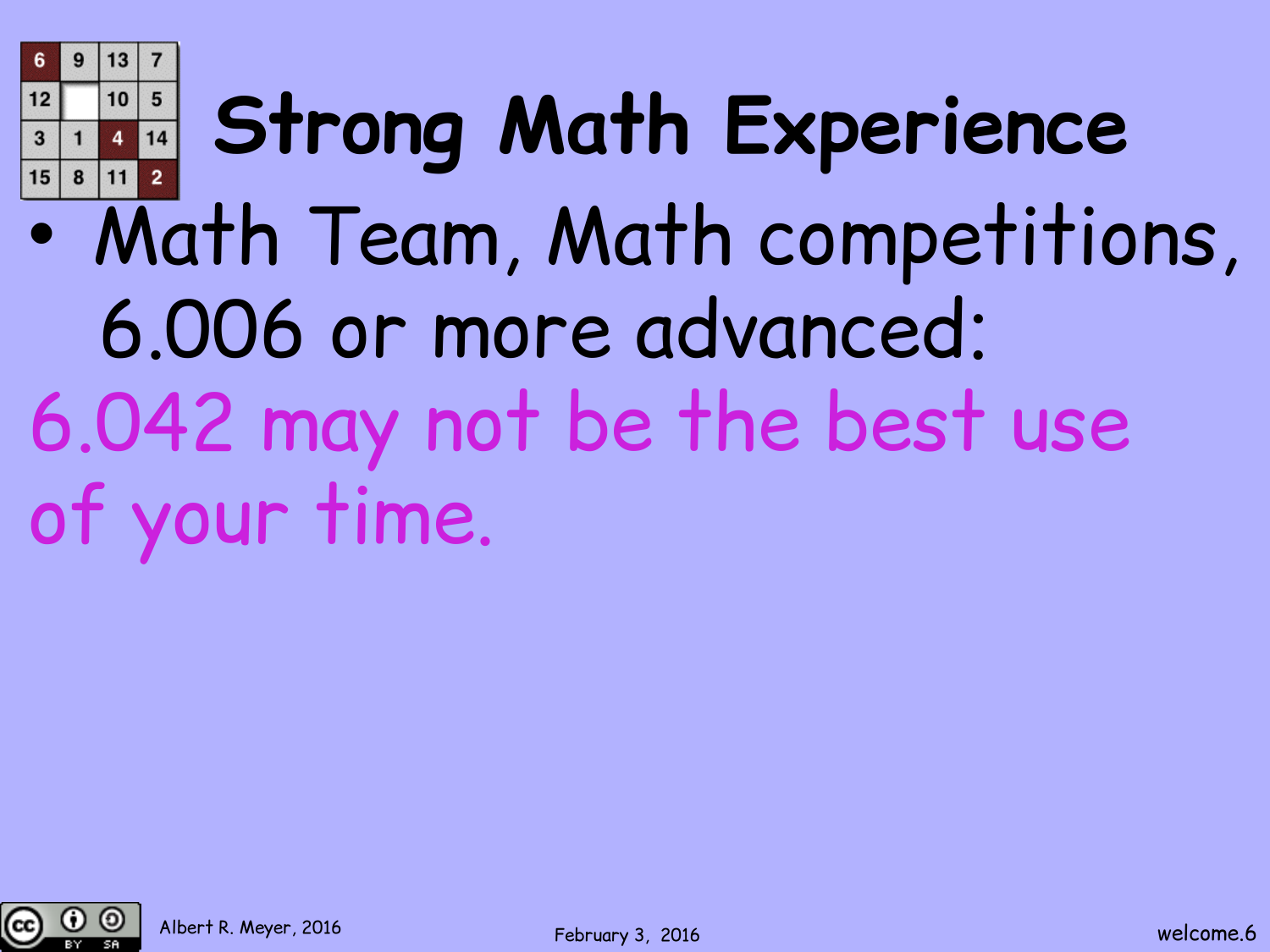

# Strong Math Experience
Math Team, Math competitions,
   6.006 or more advanced:
6.042 may not be the best use
of your time.
      welcome.6